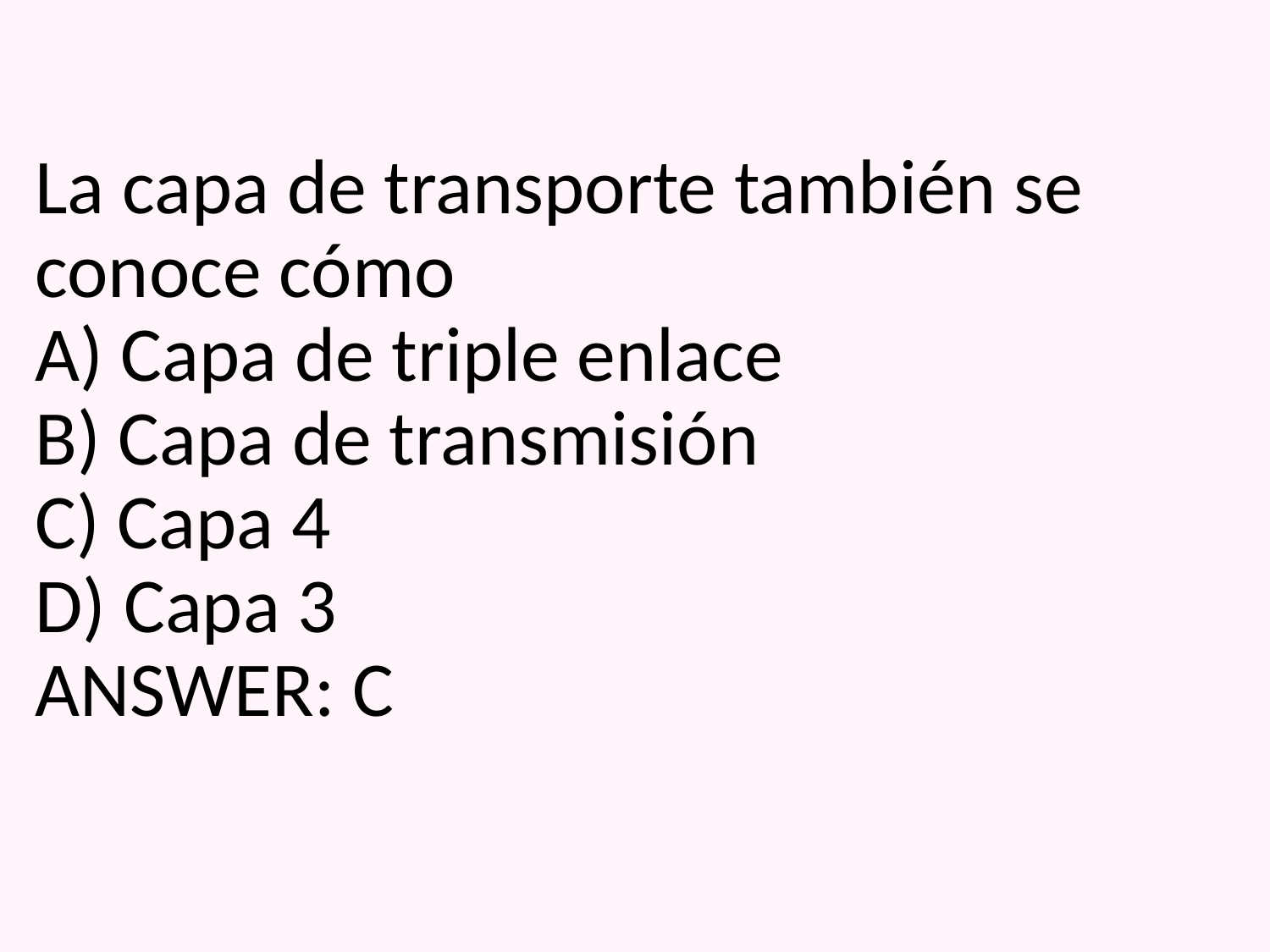

# La capa de transporte también se conoce cómo A) Capa de triple enlace B) Capa de transmisión C) Capa 4 D) Capa 3 ANSWER: C